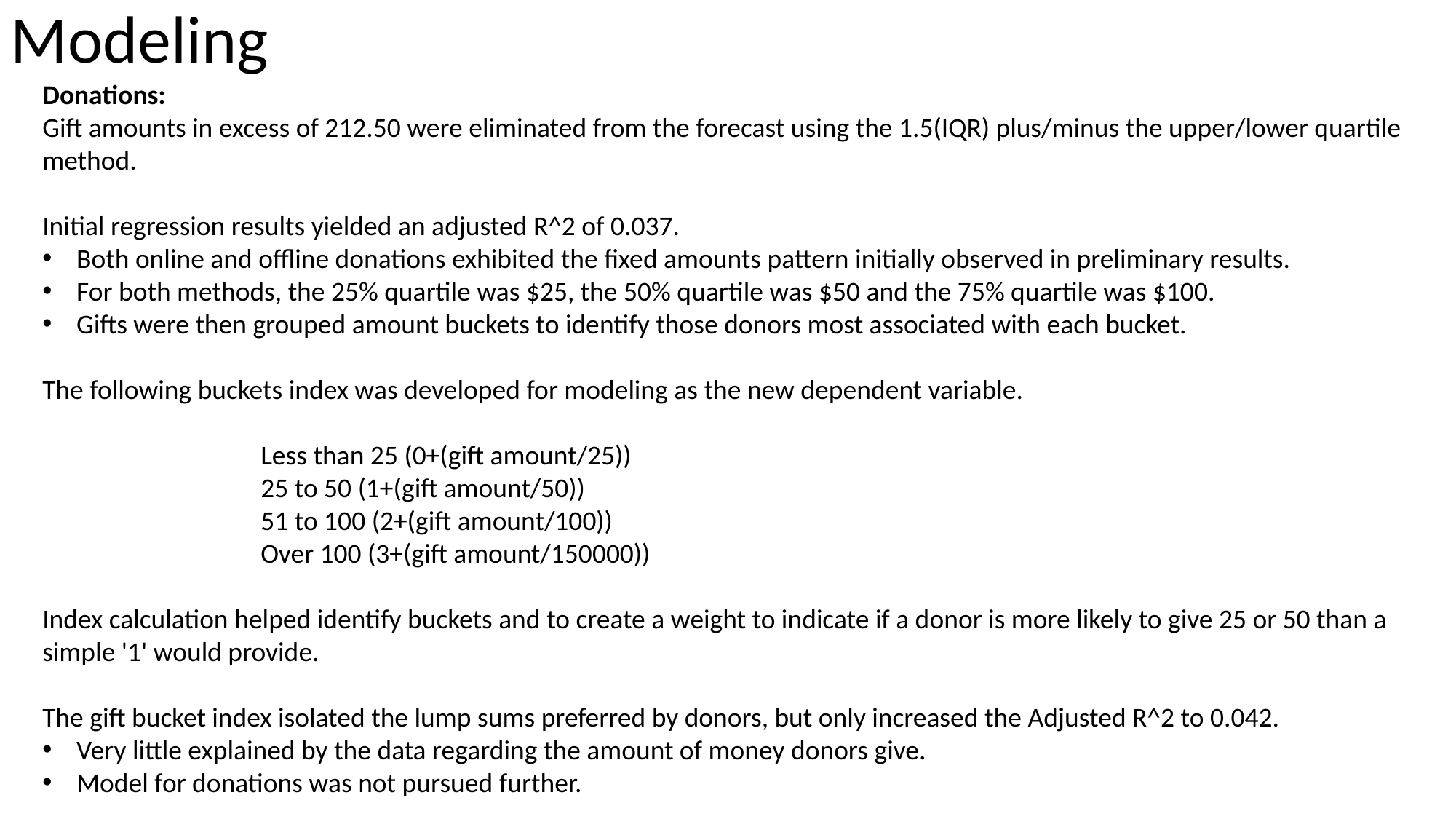

Modeling
Donations:
Gift amounts in excess of 212.50 were eliminated from the forecast using the 1.5(IQR) plus/minus the upper/lower quartile method.

Initial regression results yielded an adjusted R^2 of 0.037.
Both online and offline donations exhibited the fixed amounts pattern initially observed in preliminary results.
For both methods, the 25% quartile was $25, the 50% quartile was $50 and the 75% quartile was $100.
Gifts were then grouped amount buckets to identify those donors most associated with each bucket.

The following buckets index was developed for modeling as the new dependent variable.

Less than 25 (0+(gift amount/25))
25 to 50 (1+(gift amount/50))
51 to 100 (2+(gift amount/100))
Over 100 (3+(gift amount/150000))

Index calculation helped identify buckets and to create a weight to indicate if a donor is more likely to give 25 or 50 than a simple '1' would provide.

The gift bucket index isolated the lump sums preferred by donors, but only increased the Adjusted R^2 to 0.042.
Very little explained by the data regarding the amount of money donors give.
Model for donations was not pursued further.